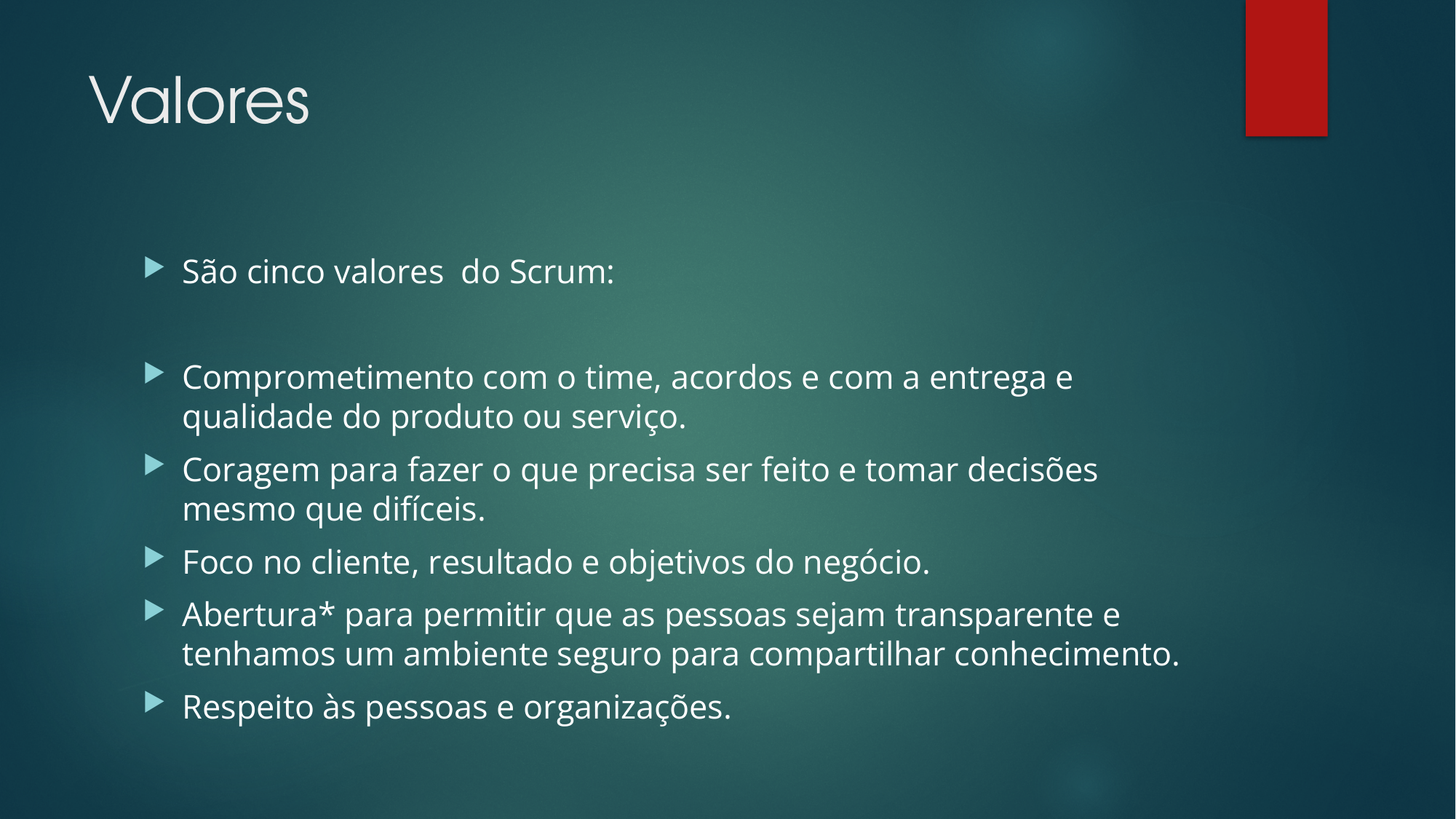

# Valores
São cinco valores  do Scrum:

Comprometimento com o time, acordos e com a entrega e qualidade do produto ou serviço.
Coragem para fazer o que precisa ser feito e tomar decisões mesmo que difíceis.
Foco no cliente, resultado e objetivos do negócio.
Abertura* para permitir que as pessoas sejam transparente e tenhamos um ambiente seguro para compartilhar conhecimento.
Respeito às pessoas e organizações.